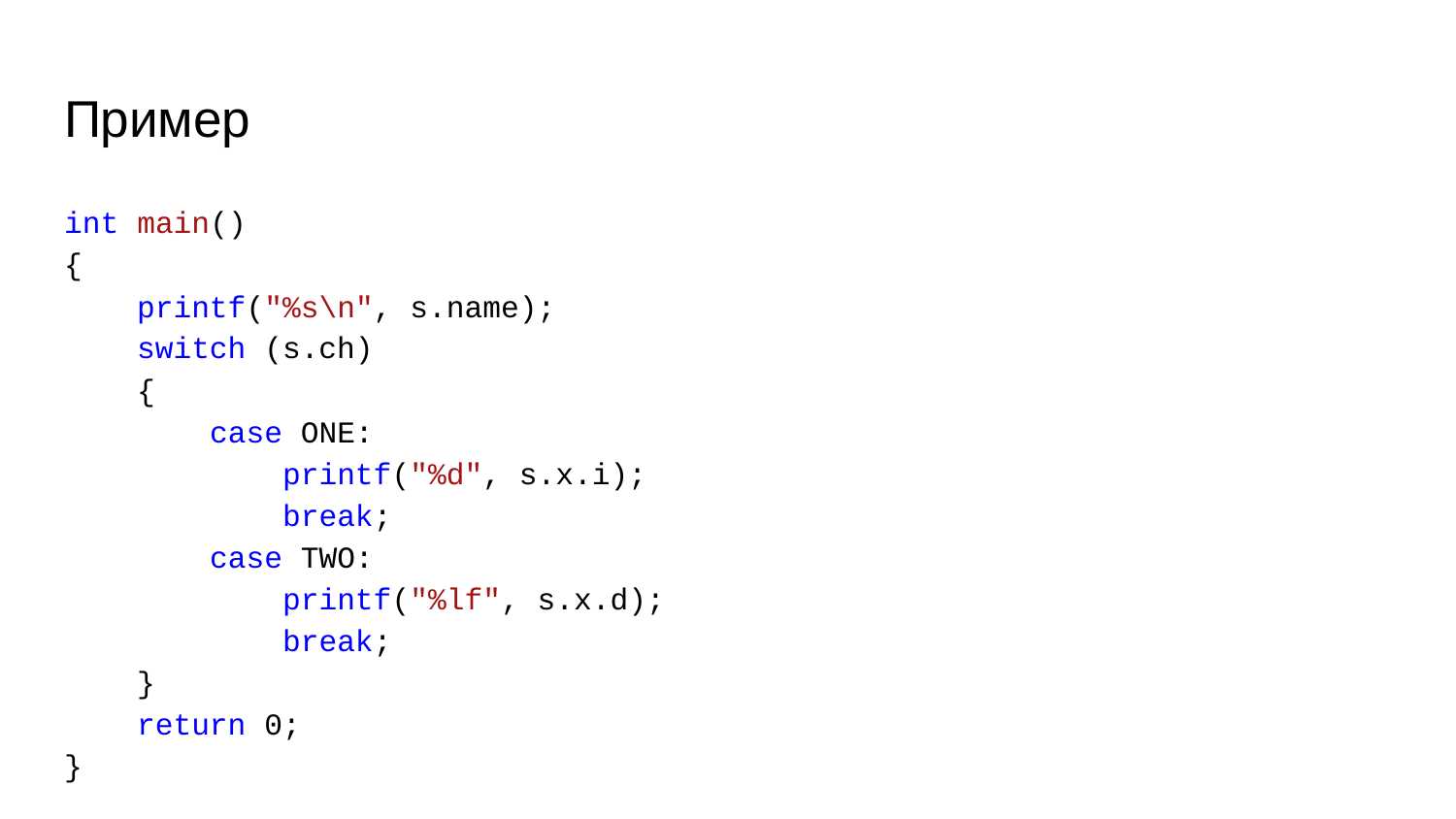

# Пример
int main()
{
printf("%s\n", s.name);
switch (s.ch)
{
case ONE:
printf("%d", s.x.i);
break;
case TWO:
printf("%lf", s.x.d);
break;
}
return 0;
}